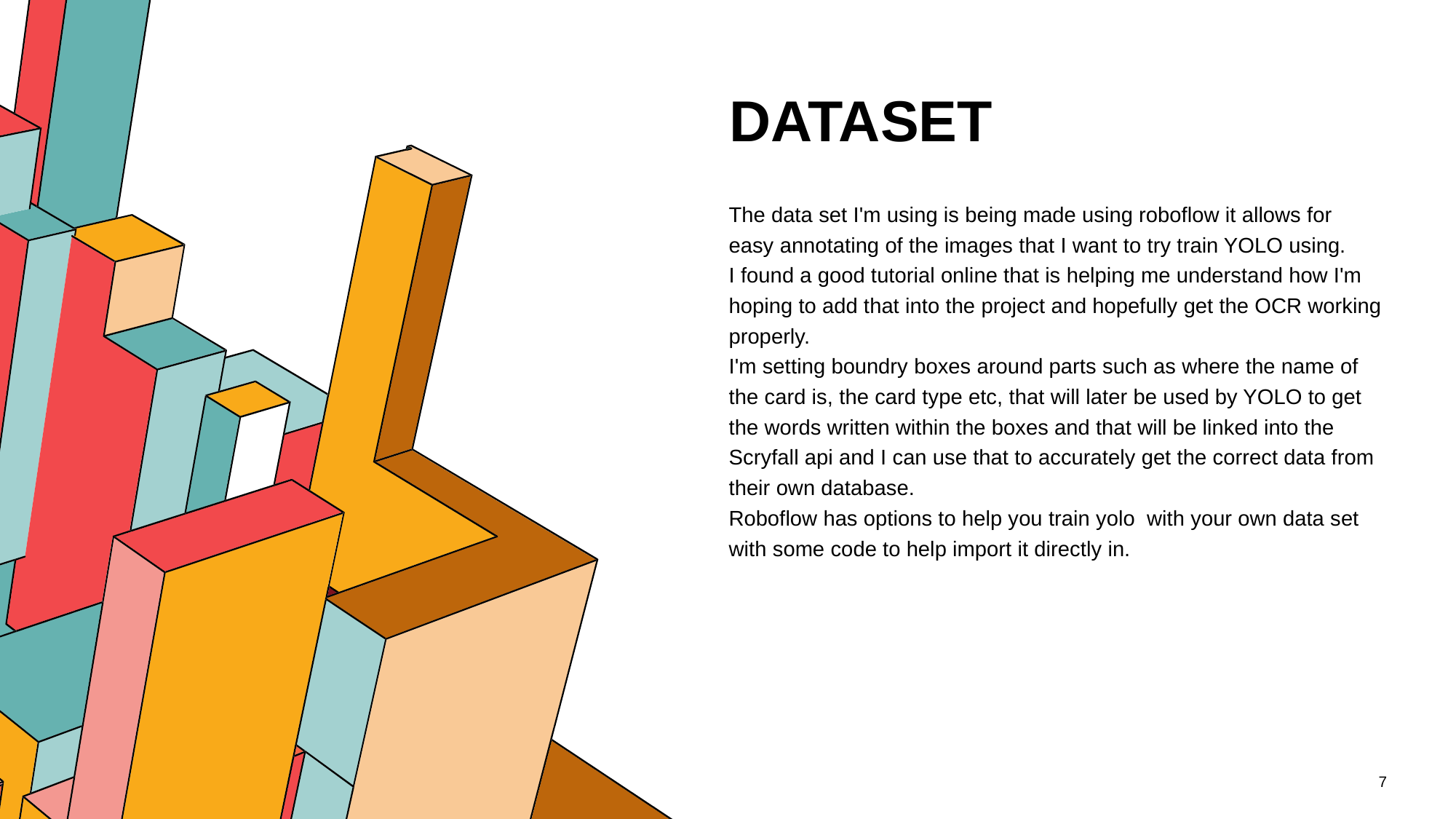

# DAtaset
The data set I'm using is being made using roboflow it allows for easy annotating of the images that I want to try train YOLO using.
I found a good tutorial online that is helping me understand how I'm hoping to add that into the project and hopefully get the OCR working properly.
I'm setting boundry boxes around parts such as where the name of the card is, the card type etc, that will later be used by YOLO to get the words written within the boxes and that will be linked into the Scryfall api and I can use that to accurately get the correct data from their own database.
Roboflow has options to help you train yolo  with your own data set with some code to help import it directly in.

7